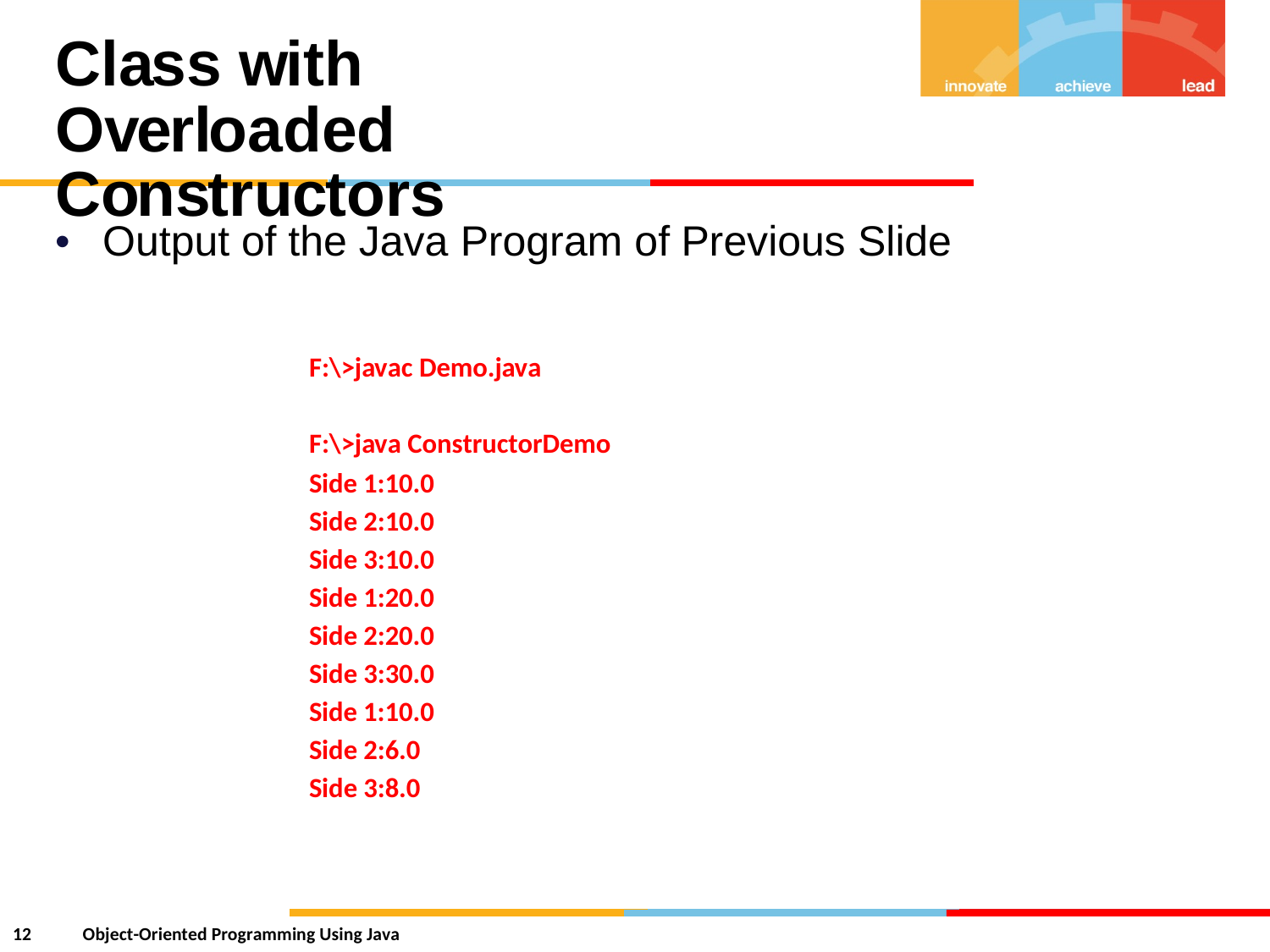

Class with Overloaded
Constructors

•
Output
of
the Java Program of
Previous
Slide
F:\>javac Demo.java
F:\>java ConstructorDemo
Side 1:10.0
Side 2:10.0
Side 3:10.0
Side 1:20.0
Side 2:20.0
Side 3:30.0
Side 1:10.0
Side 2:6.0
Side 3:8.0

12
Object-Oriented Programming Using Java